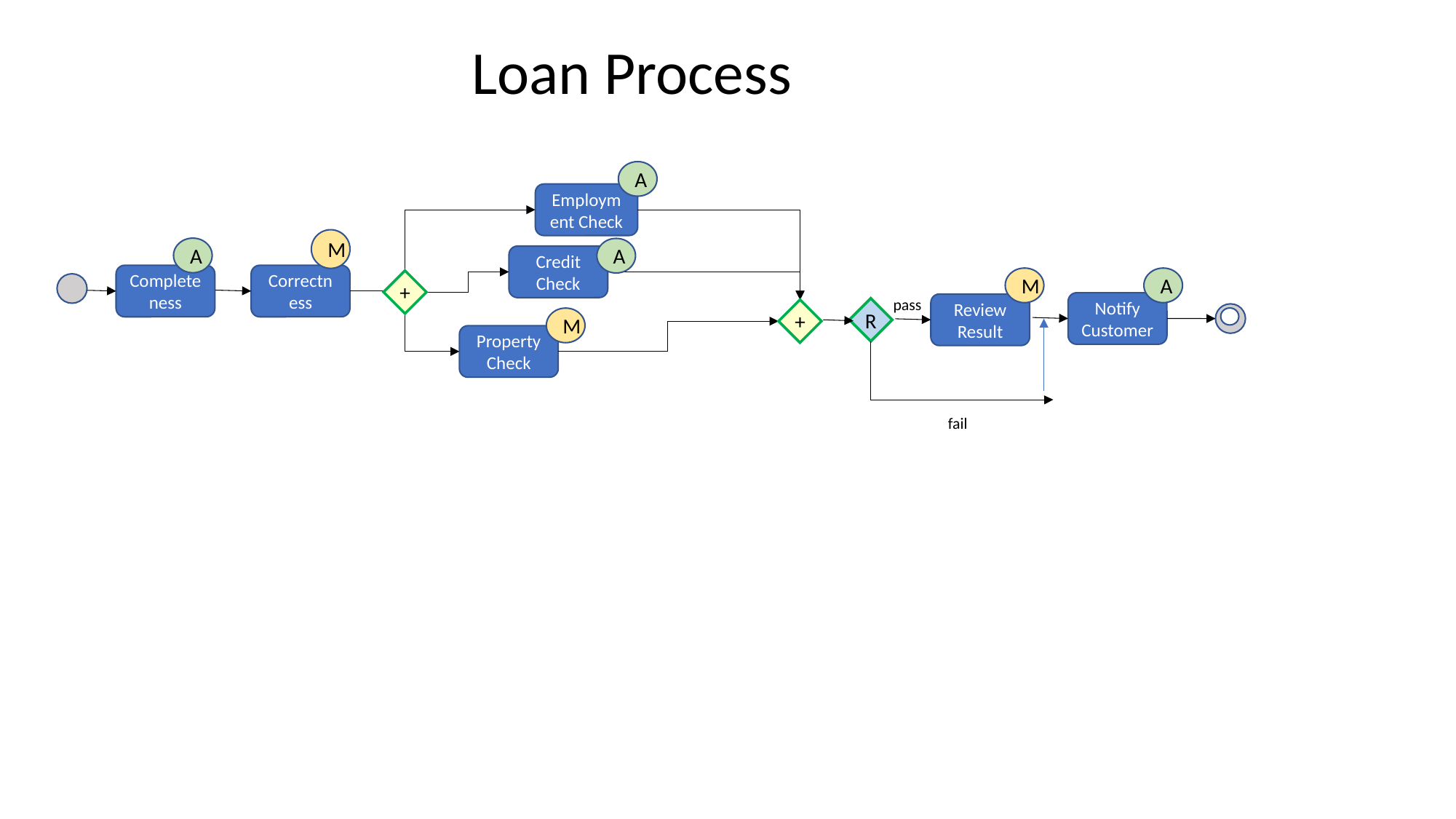

Loan Process
A
Employment Check
M
A
A
Credit Check
Completeness
Correctness
M
A
+

pass
Notify Customer
Review Result
R
+

M
Property Check
fail